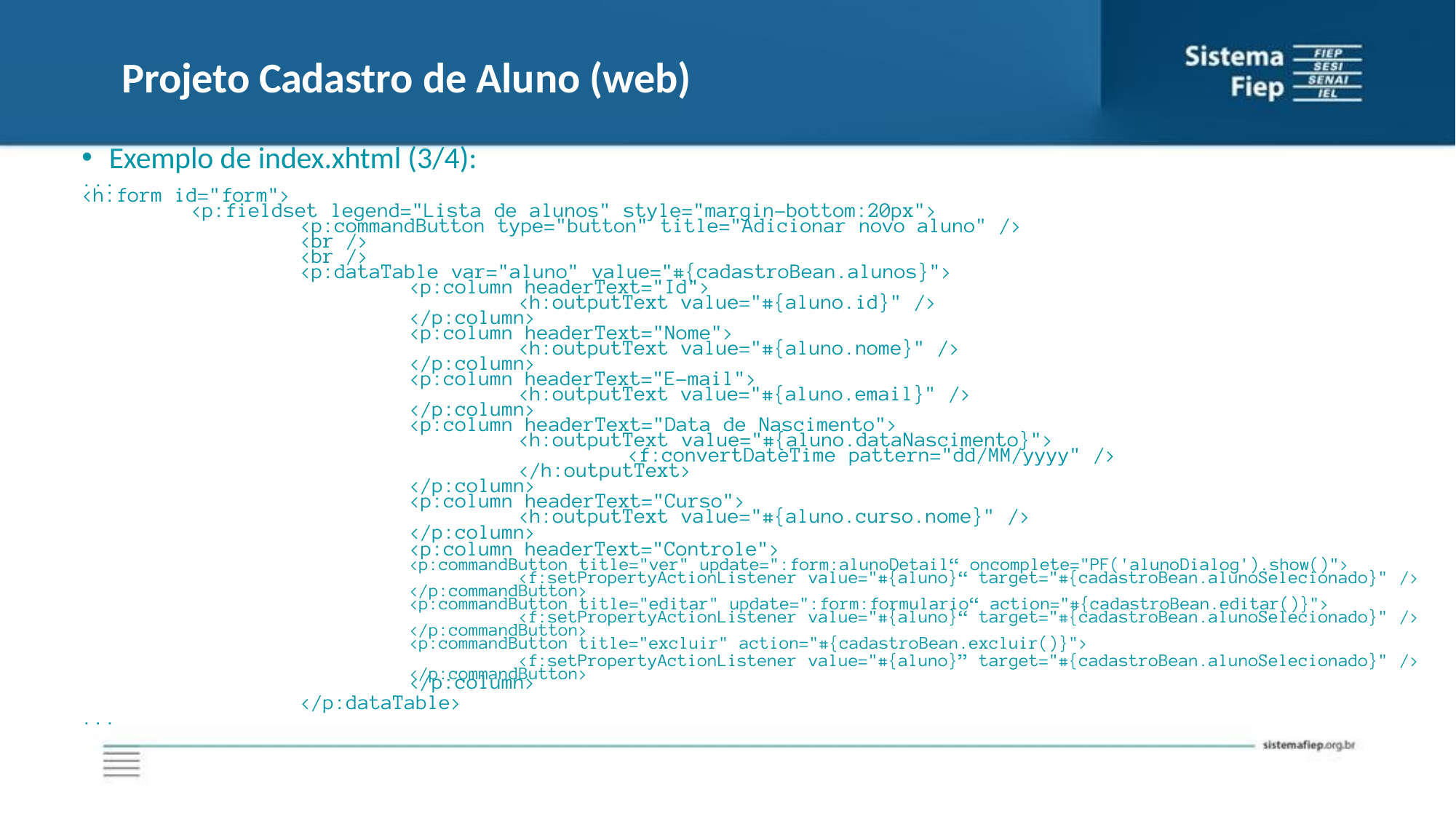

# Projeto Cadastro de Aluno (web)
Exemplo de index.xhtml (3/4):
...
<h:form id="form">
<p:fieldset legend="Lista de alunos" style="margin-bottom:20px">
<p:commandButton type="button" title="Adicionar novo aluno" />
<br />
<br />
<p:dataTable var="aluno" value="#{cadastroBean.alunos}">
<p:column headerText="Id">
<h:outputText value="#{aluno.id}" />
</p:column>
<p:column headerText="Nome">
<h:outputText value="#{aluno.nome}" />
</p:column>
<p:column headerText="E-mail">
<h:outputText value="#{aluno.email}" />
</p:column>
<p:column headerText="Data de Nascimento">
<h:outputText value="#{aluno.dataNascimento}">
<f:convertDateTime pattern="dd/MM/yyyy" />
</h:outputText>
</p:column>
<p:column headerText="Curso">
<h:outputText value="#{aluno.curso.nome}" />
</p:column>
<p:column headerText="Controle">
<p:commandButton title="ver" update=":form:alunoDetail“ oncomplete="PF('alunoDialog').show()">
<f:setPropertyActionListener value="#{aluno}“ target="#{cadastroBean.alunoSelecionado}" />
</p:commandButton>
<p:commandButton title="editar" update=":form:formulario“ action="#{cadastroBean.editar()}">
<f:setPropertyActionListener value="#{aluno}“ target="#{cadastroBean.alunoSelecionado}" />
</p:commandButton>
<p:commandButton title="excluir" action="#{cadastroBean.excluir()}">
<f:setPropertyActionListener value="#{aluno}” target="#{cadastroBean.alunoSelecionado}" />
</p:commandButton>
</p:column>
</p:dataTable>
...